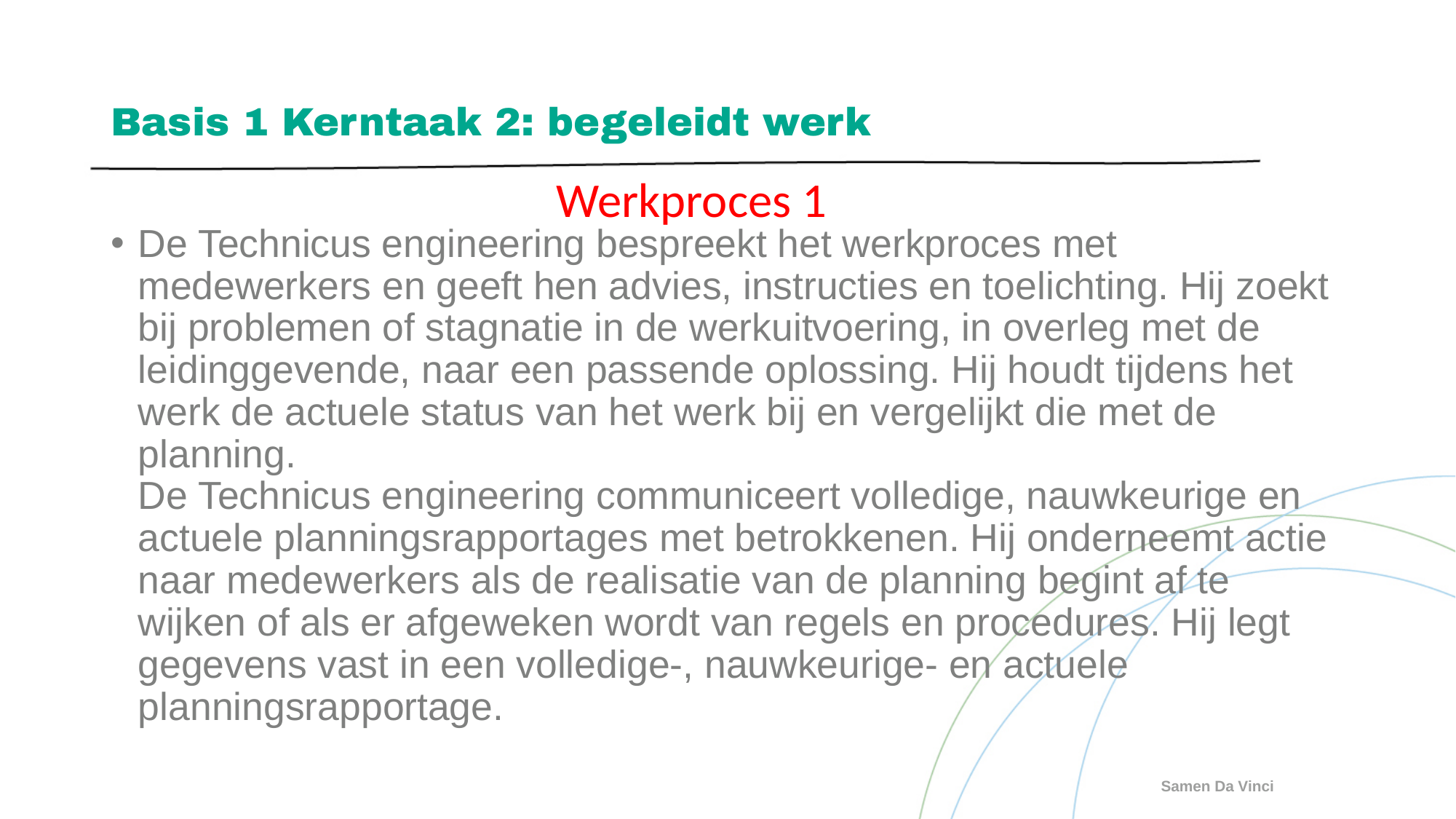

# Basis 1 Kerntaak 2: begeleidt werk
Werkproces 1
De Technicus engineering bespreekt het werkproces met medewerkers en geeft hen advies, instructies en toelichting. Hij zoekt bij problemen of stagnatie in de werkuitvoering, in overleg met de leidinggevende, naar een passende oplossing. Hij houdt tijdens het werk de actuele status van het werk bij en vergelijkt die met de planning.
De Technicus engineering communiceert volledige, nauwkeurige en actuele planningsrapportages met betrokkenen. Hij onderneemt actie naar medewerkers als de realisatie van de planning begint af te wijken of als er afgeweken wordt van regels en procedures. Hij legt gegevens vast in een volledige-, nauwkeurige- en actuele planningsrapportage.